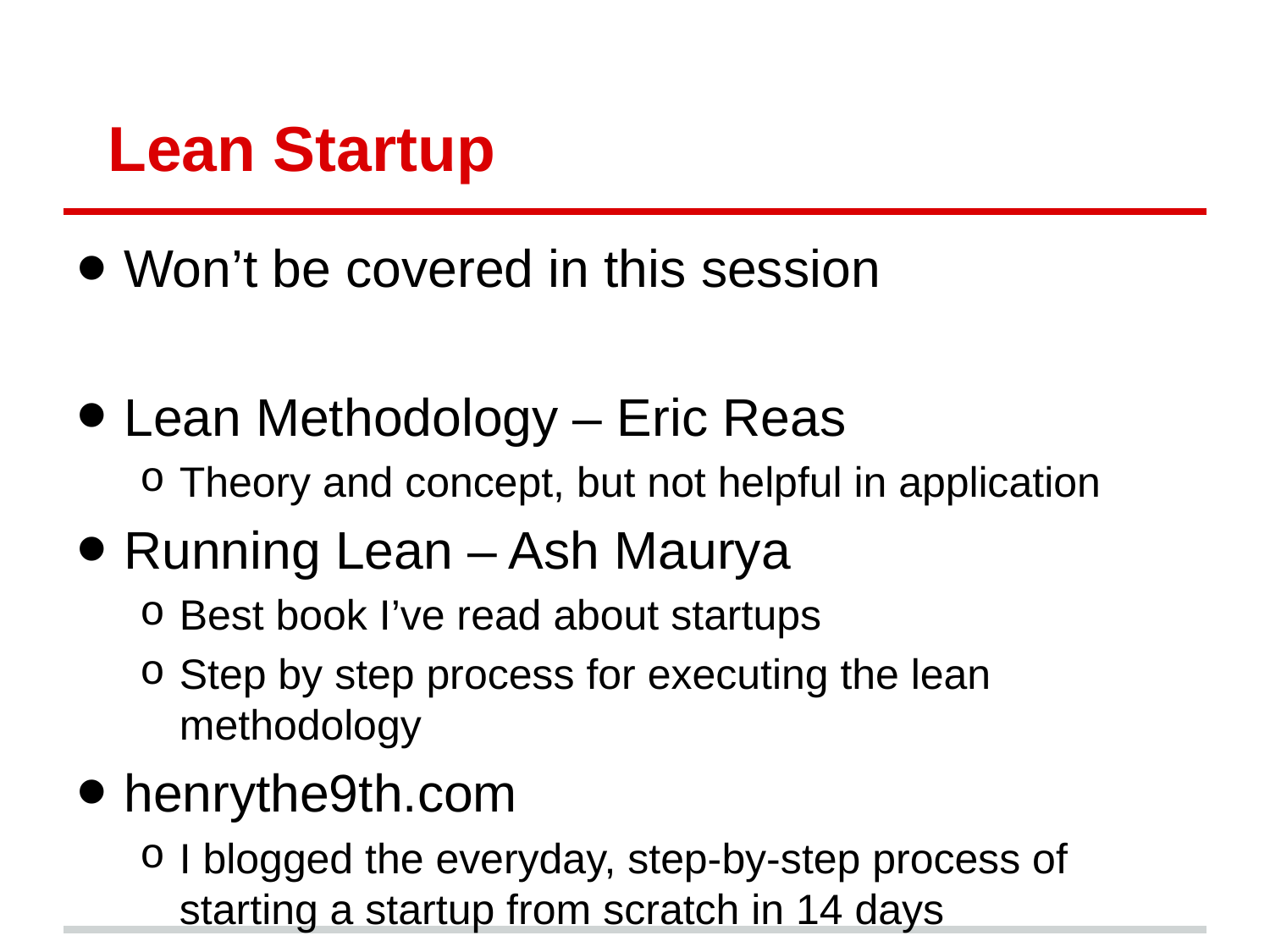

# Lean Startup
Won’t be covered in this session

Lean Methodology – Eric Reas
Theory and concept, but not helpful in application
Running Lean – Ash Maurya
Best book I’ve read about startups
Step by step process for executing the lean methodology
henrythe9th.com
I blogged the everyday, step-by-step process of starting a startup from scratch in 14 days